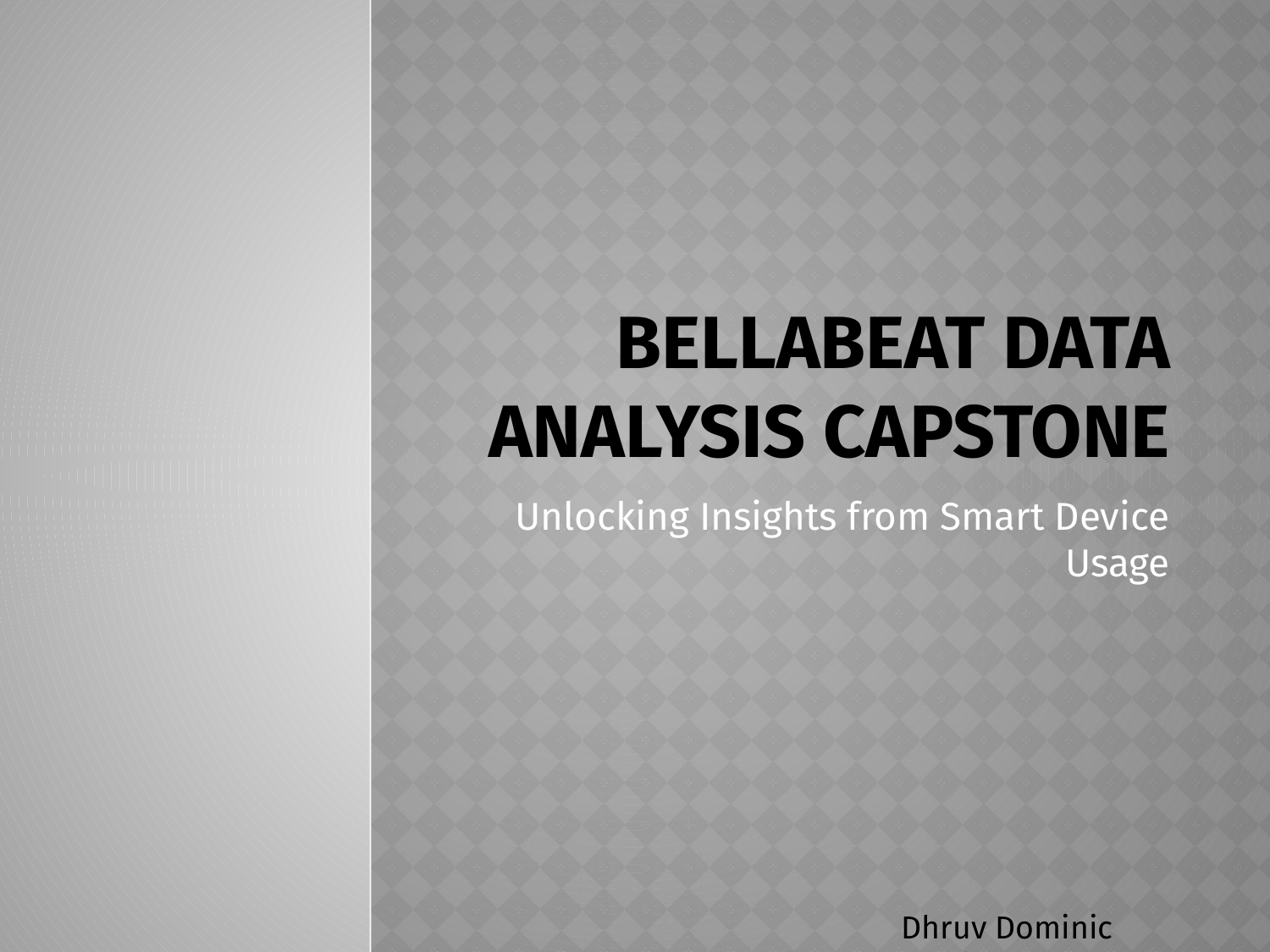

# Bellabeat Data Analysis Capstone
Unlocking Insights from Smart Device Usage
Dhruv Dominic Mahindra